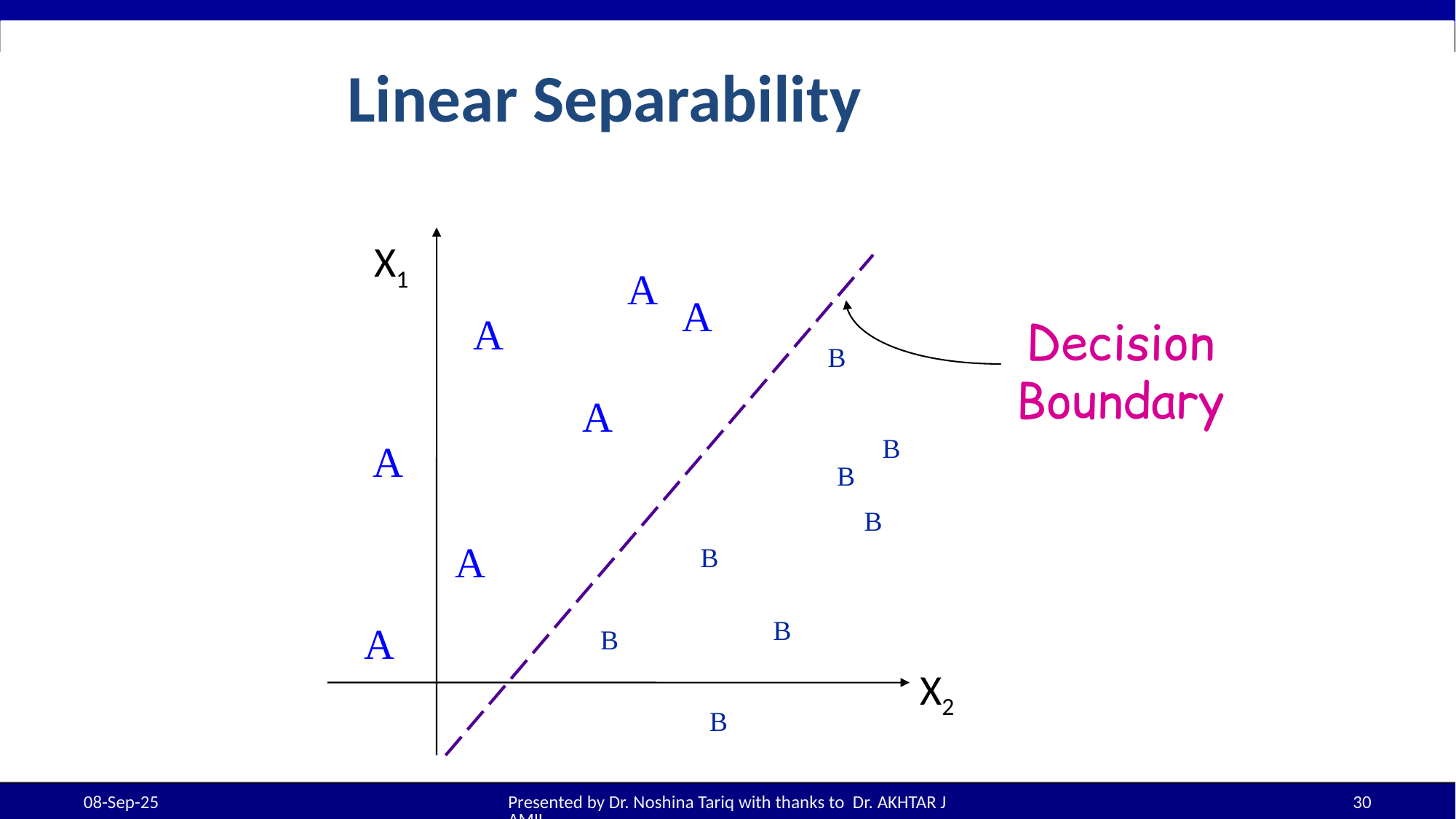

Linear Separability

X1

A
A

A
Decision
Boundary
B
A
B
A
B
B
A
B
B
A
B
X2

B
08-Sep-25
Presented by Dr. Noshina Tariq with thanks to  Dr. AKHTAR JAMIL
30